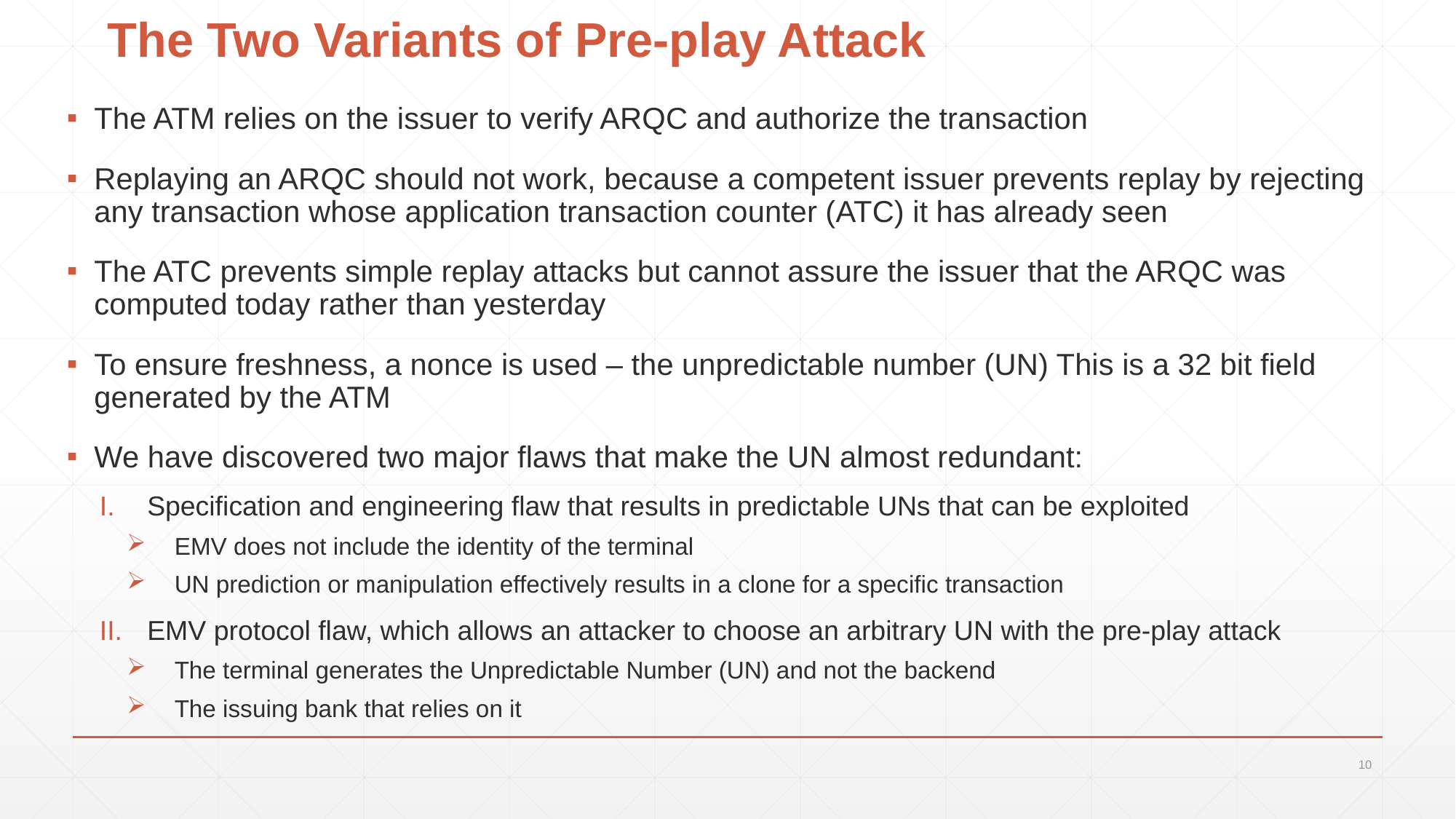

The Two Variants of Pre-play Attack
The ATM relies on the issuer to verify ARQC and authorize the transaction
Replaying an ARQC should not work, because a competent issuer prevents replay by rejecting any transaction whose application transaction counter (ATC) it has already seen
The ATC prevents simple replay attacks but cannot assure the issuer that the ARQC was computed today rather than yesterday
To ensure freshness, a nonce is used – the unpredictable number (UN) This is a 32 bit field generated by the ATM
We have discovered two major flaws that make the UN almost redundant:
Specification and engineering flaw that results in predictable UNs that can be exploited
EMV does not include the identity of the terminal
UN prediction or manipulation effectively results in a clone for a specific transaction
EMV protocol flaw, which allows an attacker to choose an arbitrary UN with the pre-play attack
The terminal generates the Unpredictable Number (UN) and not the backend
The issuing bank that relies on it
10